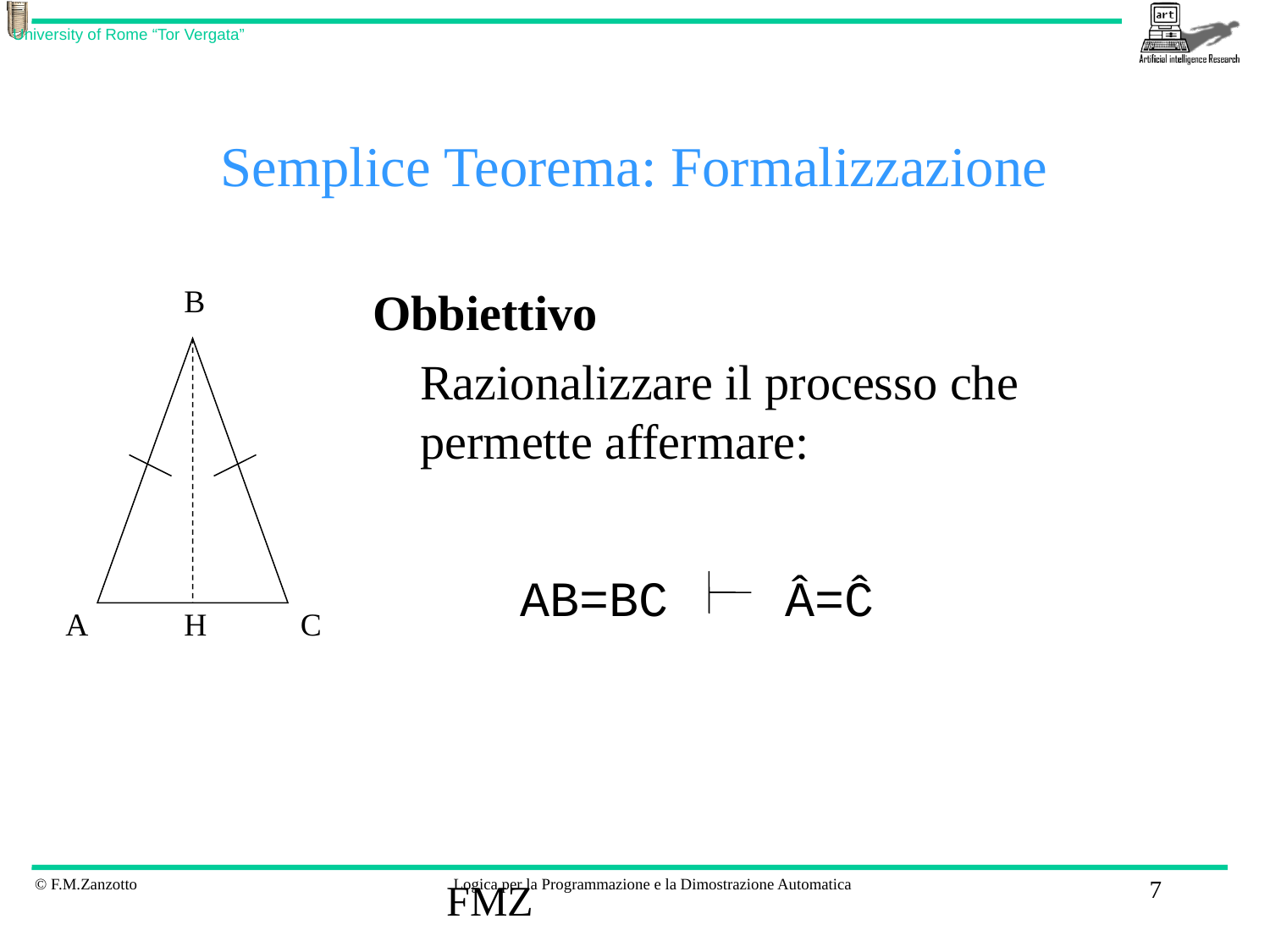

# Semplice Teorema: Formalizzazione
B
Obbiettivo
	Razionalizzare il processo che permette affermare:

AB=BC
Â=Ĉ

A
H
C
FMZ
7